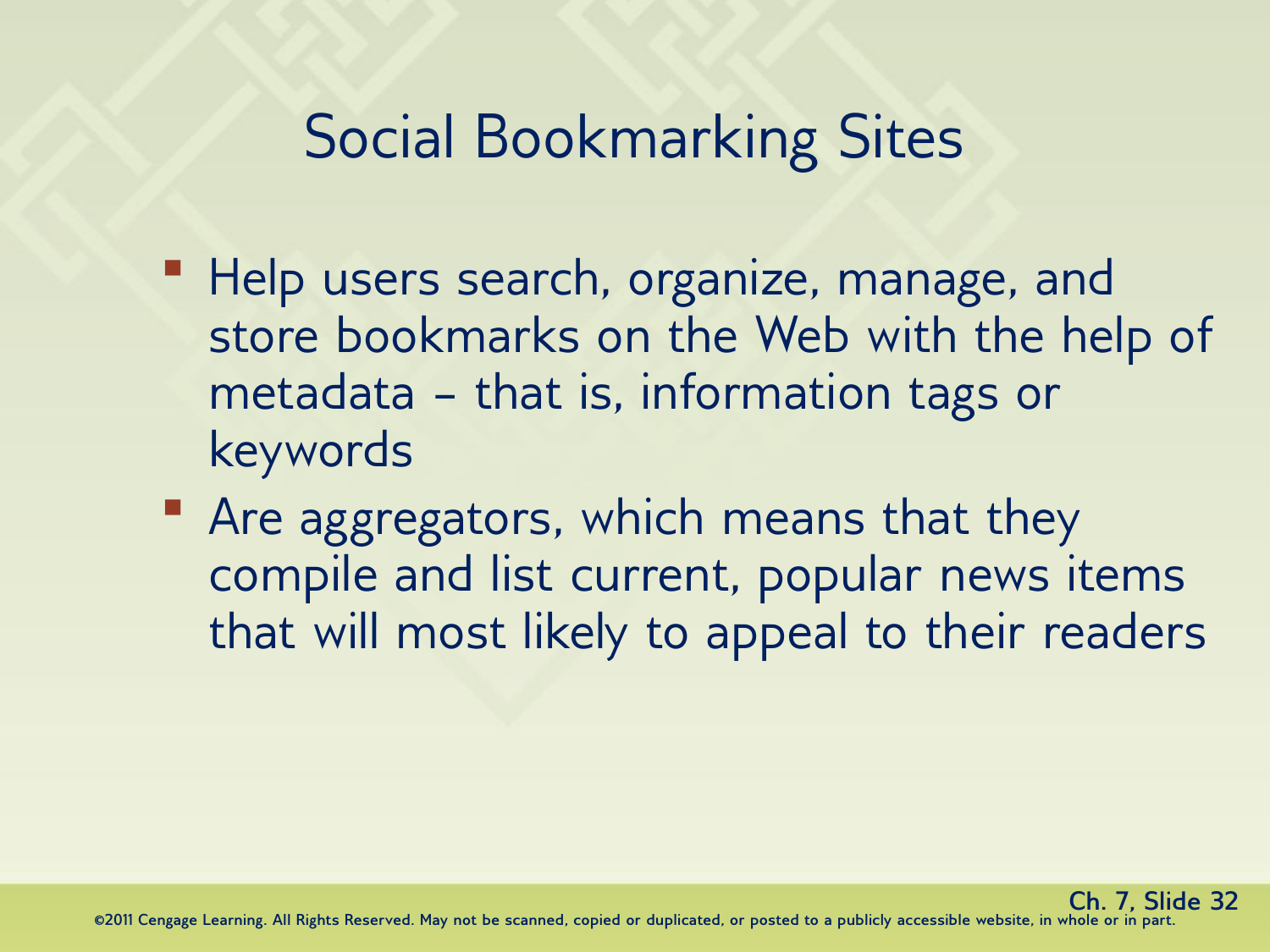

# Social Bookmarking Sites
Help users search, organize, manage, and store bookmarks on the Web with the help of metadata – that is, information tags or keywords
Are aggregators, which means that they compile and list current, popular news items that will most likely to appeal to their readers
Ch. 7, Slide 32